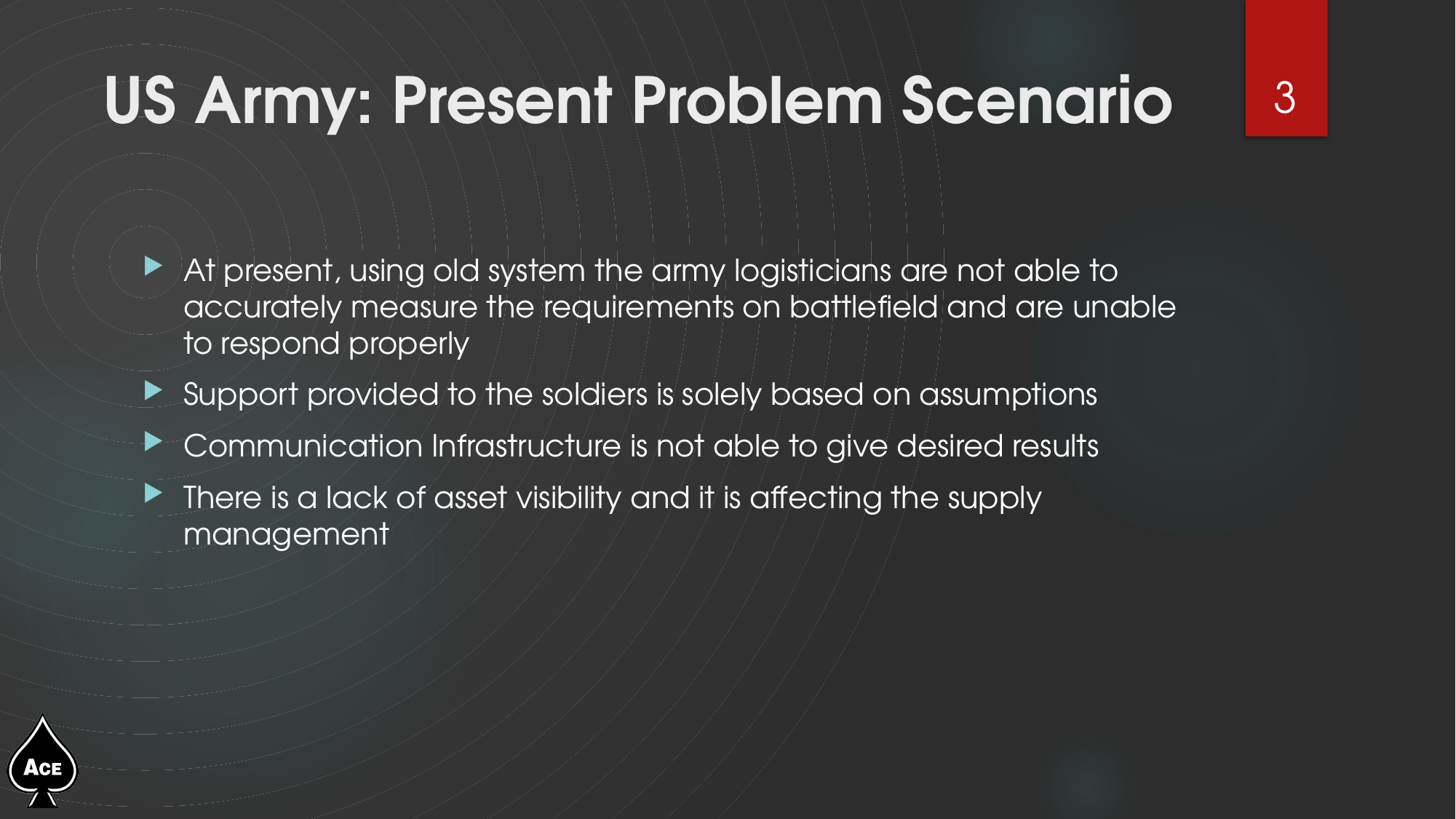

3
# US Army: Present Problem Scenario
At present, using old system the army logisticians are not able to accurately measure the requirements on battlefield and are unable to respond properly
Support provided to the soldiers is solely based on assumptions
Communication Infrastructure is not able to give desired results
There is a lack of asset visibility and it is affecting the supply management